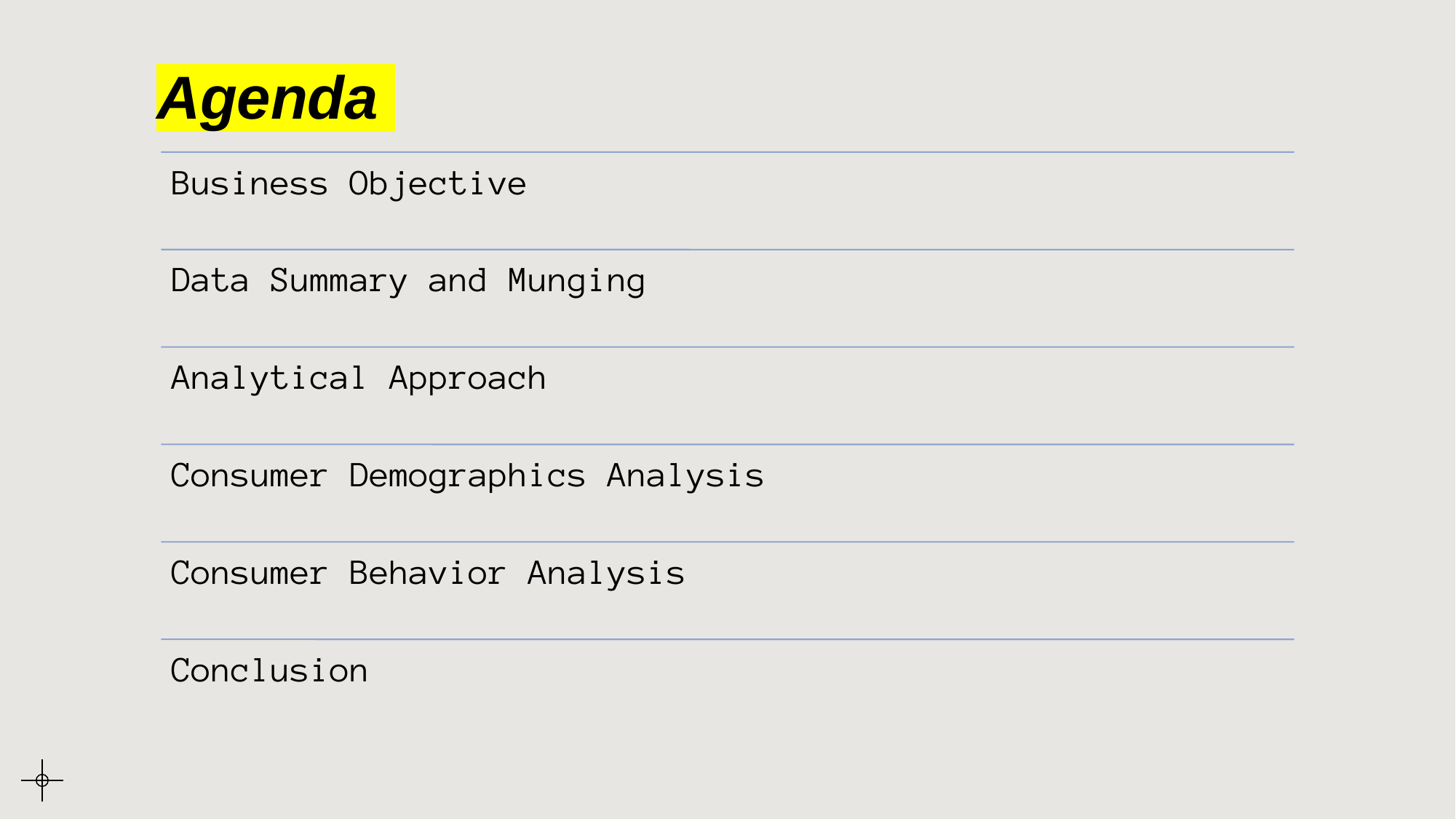

# Agenda
Business Objective
Data Summary and Munging
Analytical Approach
Consumer Demographics Analysis
Consumer Behavior Analysis
Conclusion